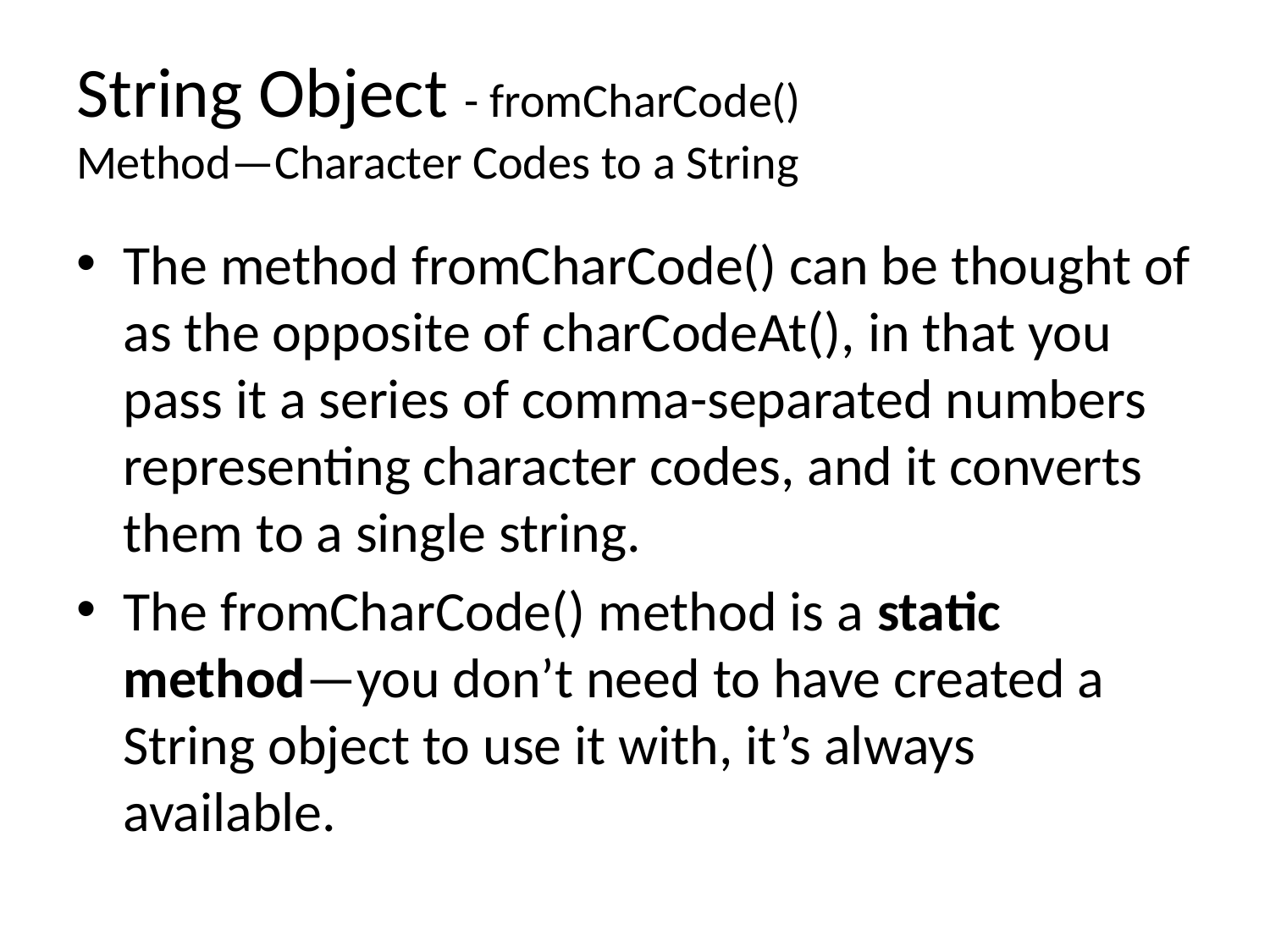

# String Object - fromCharCode() Method—Character Codes to a String
The method fromCharCode() can be thought of as the opposite of charCodeAt(), in that you pass it a series of comma-separated numbers representing character codes, and it converts them to a single string.
The fromCharCode() method is a static method—you don’t need to have created a String object to use it with, it’s always available.